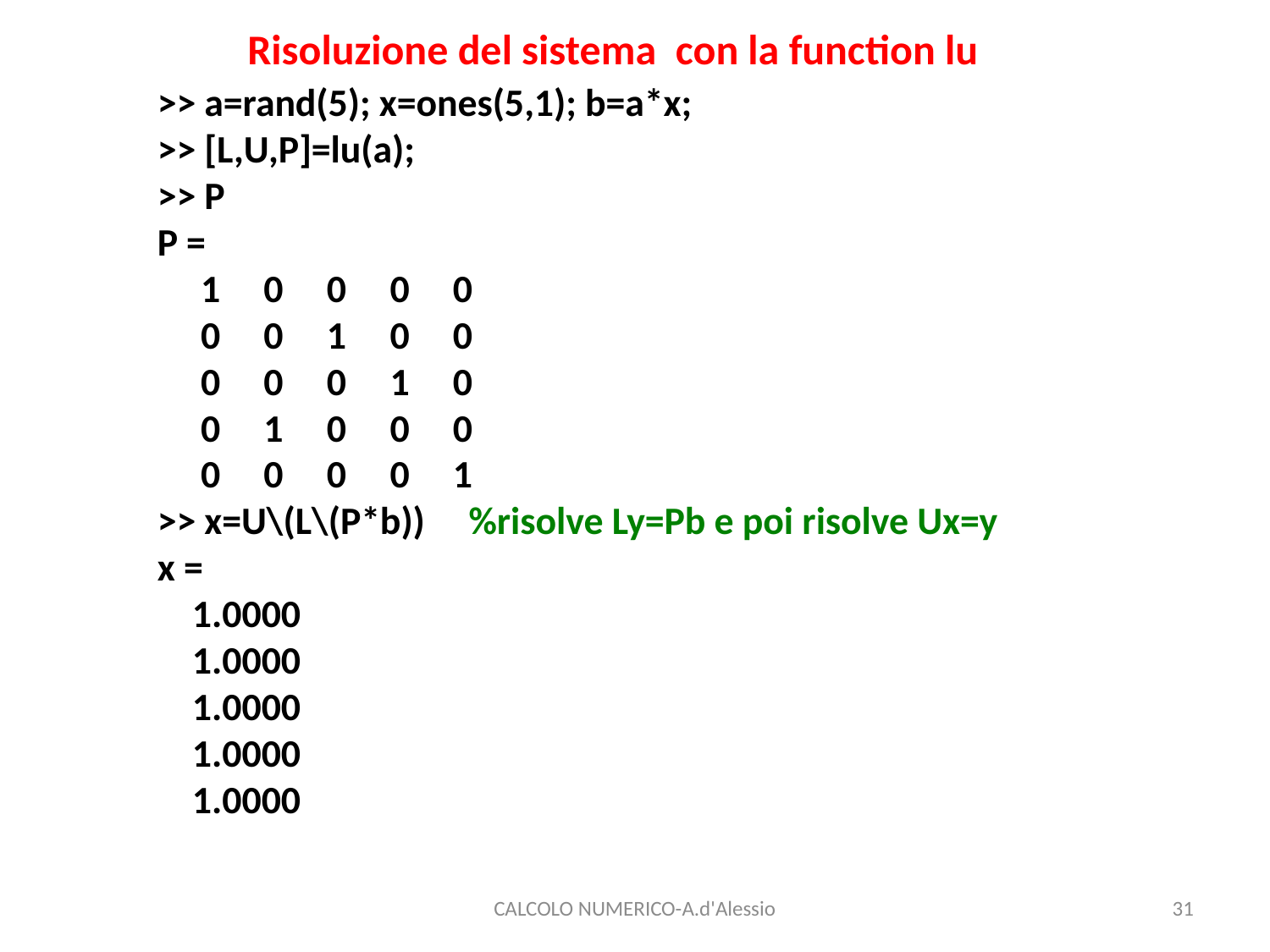

Risoluzione del sistema  con la function lu
>> a=rand(5); x=ones(5,1); b=a*x;
>> [L,U,P]=lu(a);
>> P
P =
     1     0     0     0     0
     0     0     1     0     0
     0     0     0     1     0
     0     1     0     0     0
     0     0     0     0     1
>> x=U\(L\(P*b))     %risolve Ly=Pb e poi risolve Ux=y
x =
    1.0000
    1.0000
    1.0000
    1.0000
    1.0000
CALCOLO NUMERICO-A.d'Alessio
31